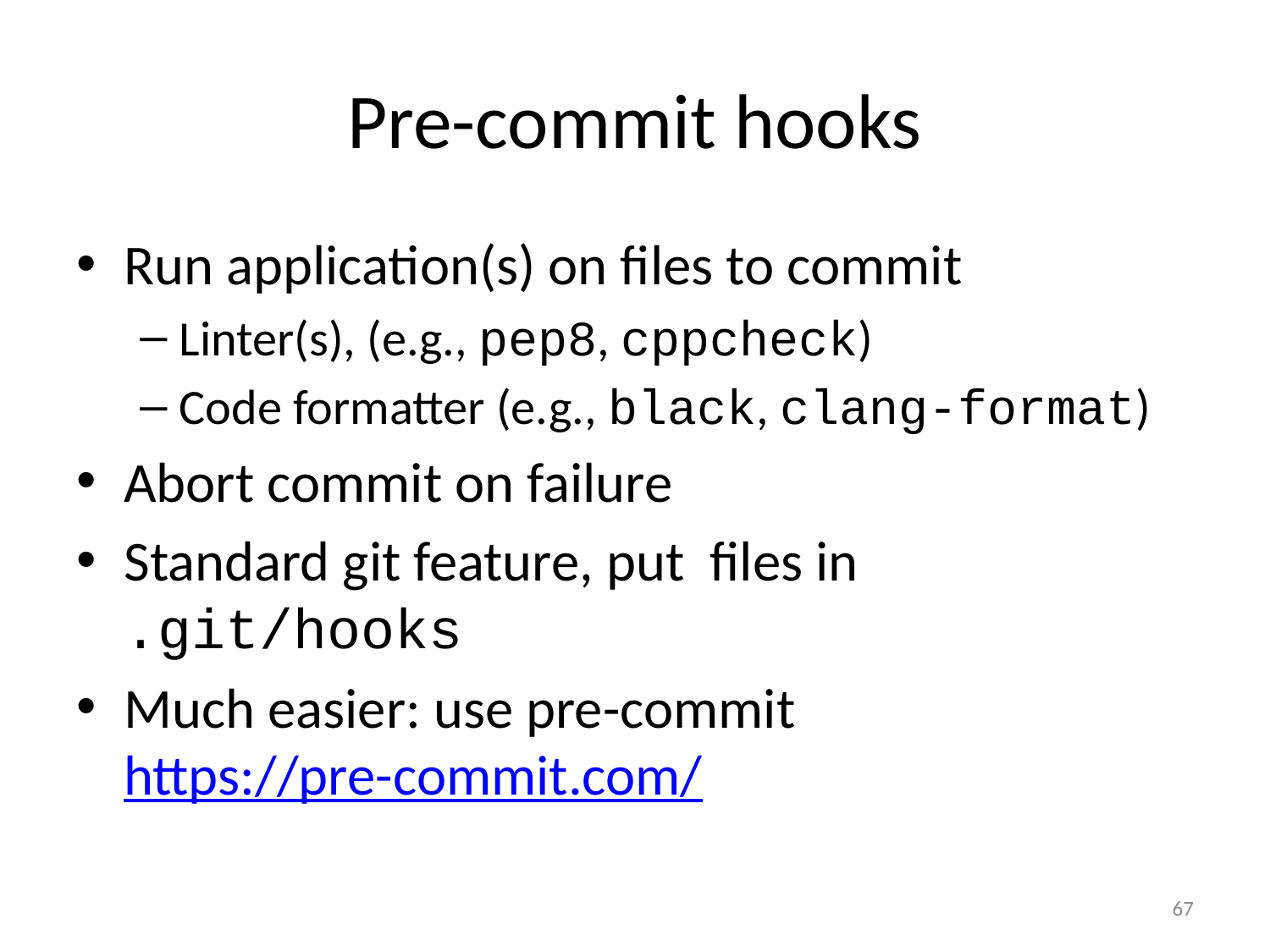

# Pre-commit hooks
Run application(s) on files to commit
Linter(s), (e.g., pep8, cppcheck)
Code formatter (e.g., black, clang-format)
Abort commit on failure
Standard git feature, put  files in .git/hooks
Much easier: use pre-commit
https://pre-commit.com/
67